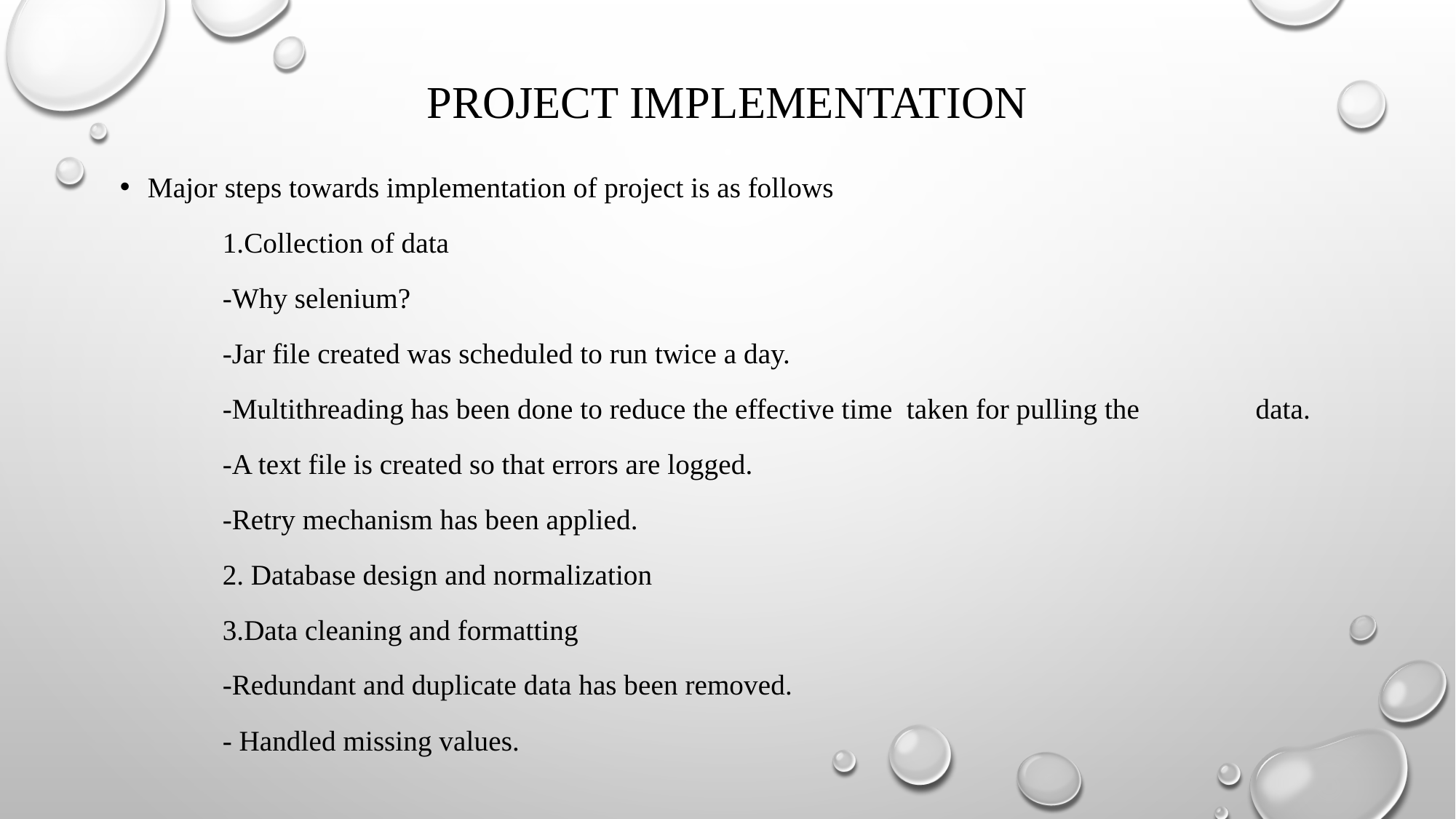

# Project Implementation
Major steps towards implementation of project is as follows
	1.Collection of data
		-Why selenium?
		-Jar file created was scheduled to run twice a day.
		-Multithreading has been done to reduce the effective time  taken for pulling the 			 data.
		-A text file is created so that errors are logged.
		-Retry mechanism has been applied.
	2. Database design and normalization
	3.Data cleaning and formatting
		-Redundant and duplicate data has been removed.
		- Handled missing values.